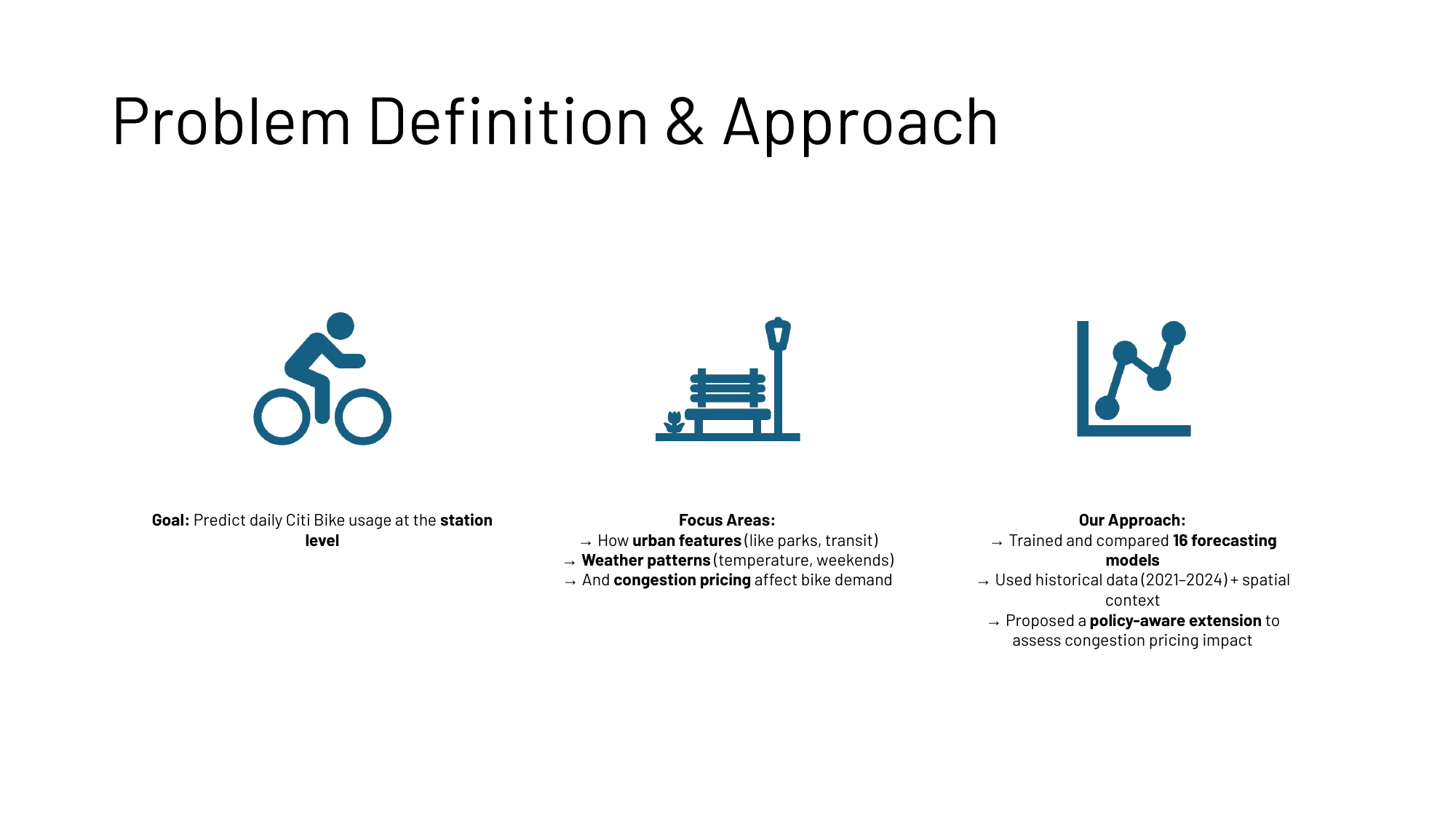

# Problem Definition & Approach
Goal: Predict daily Citi Bike usage at the station level
Focus Areas:
→ How urban features (like parks, transit)
→ Weather patterns (temperature, weekends)
→ And congestion pricing affect bike demand
Our Approach:
→ Trained and compared 16 forecasting models
→ Used historical data (2021–2024) + spatial context
→ Proposed a policy-aware extension to assess congestion pricing impact